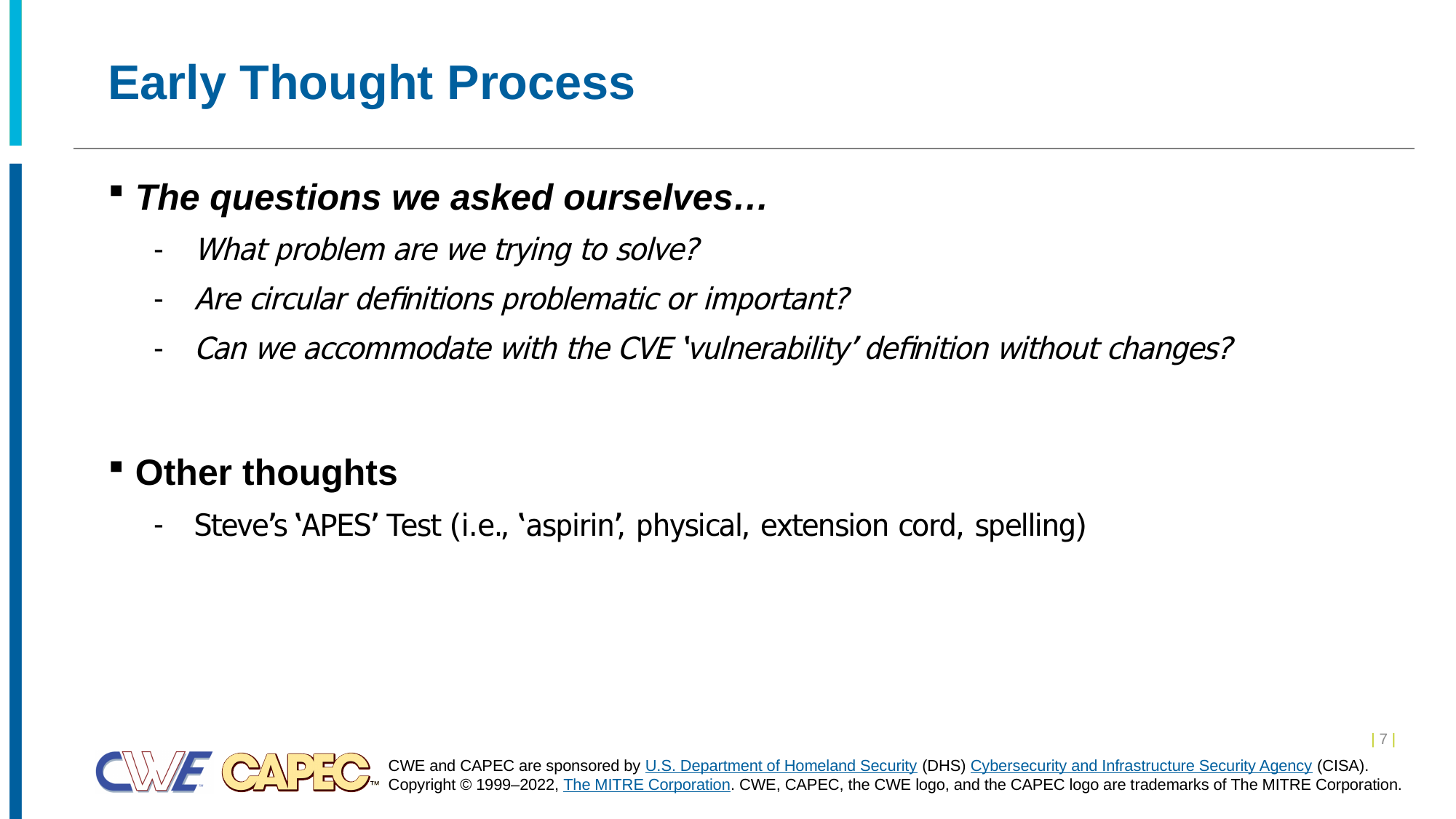

# Early Thought Process
The questions we asked ourselves…
What problem are we trying to solve?
Are circular definitions problematic or important?
Can we accommodate with the CVE ‘vulnerability’ definition without changes?

Other thoughts
Steve’s ‘APES’ Test (i.e., ‘aspirin’, physical, extension cord, spelling)
| 7 |